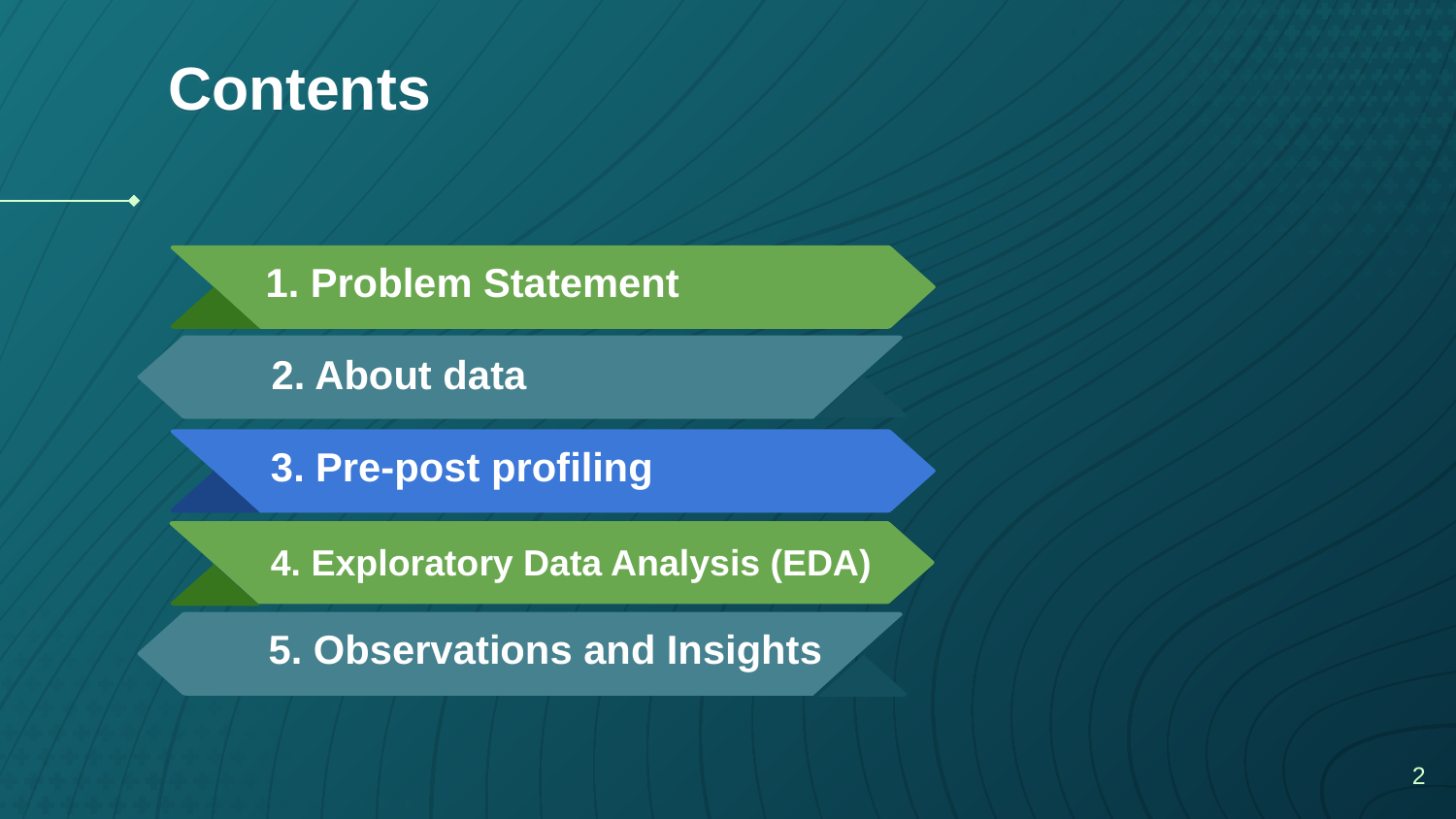

# Contents

1. Problem Statement
    2. About data
3. Pre-post profiling

4. Exploratory Data Analysis (EDA)

5. Observations and Insights

2